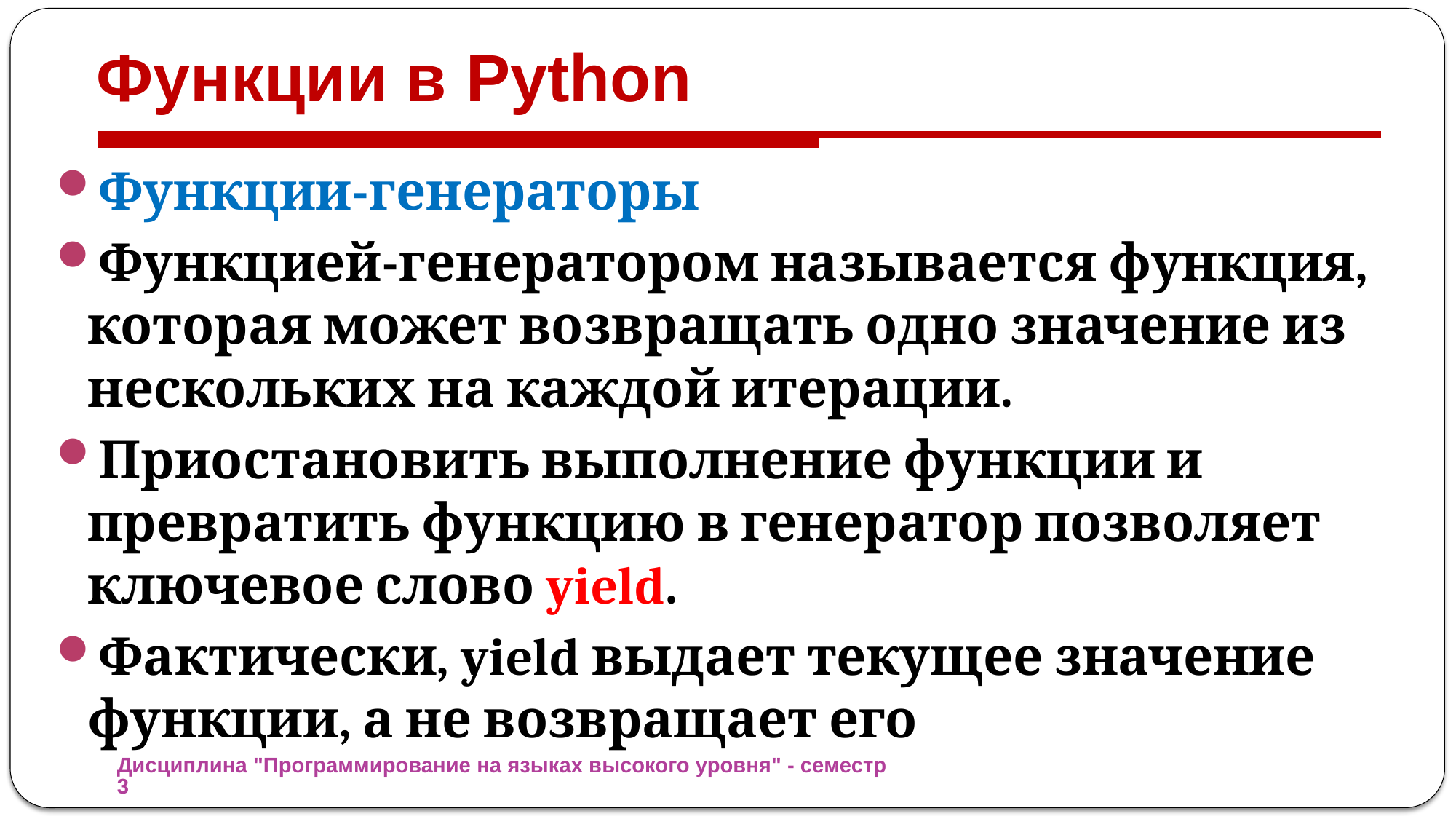

# Функции в Python
Функции-генераторы
Функцией-генератором называется функция, которая может возвращать одно значение из нескольких на каждой итерации.
Приостановить выполнение функции и превратить функцию в генератор позволяет ключевое слово yield.
Фактически, yield выдает текущее значение функции, а не возвращает его
Дисциплина "Программирование на языках высокого уровня" - семестр 3